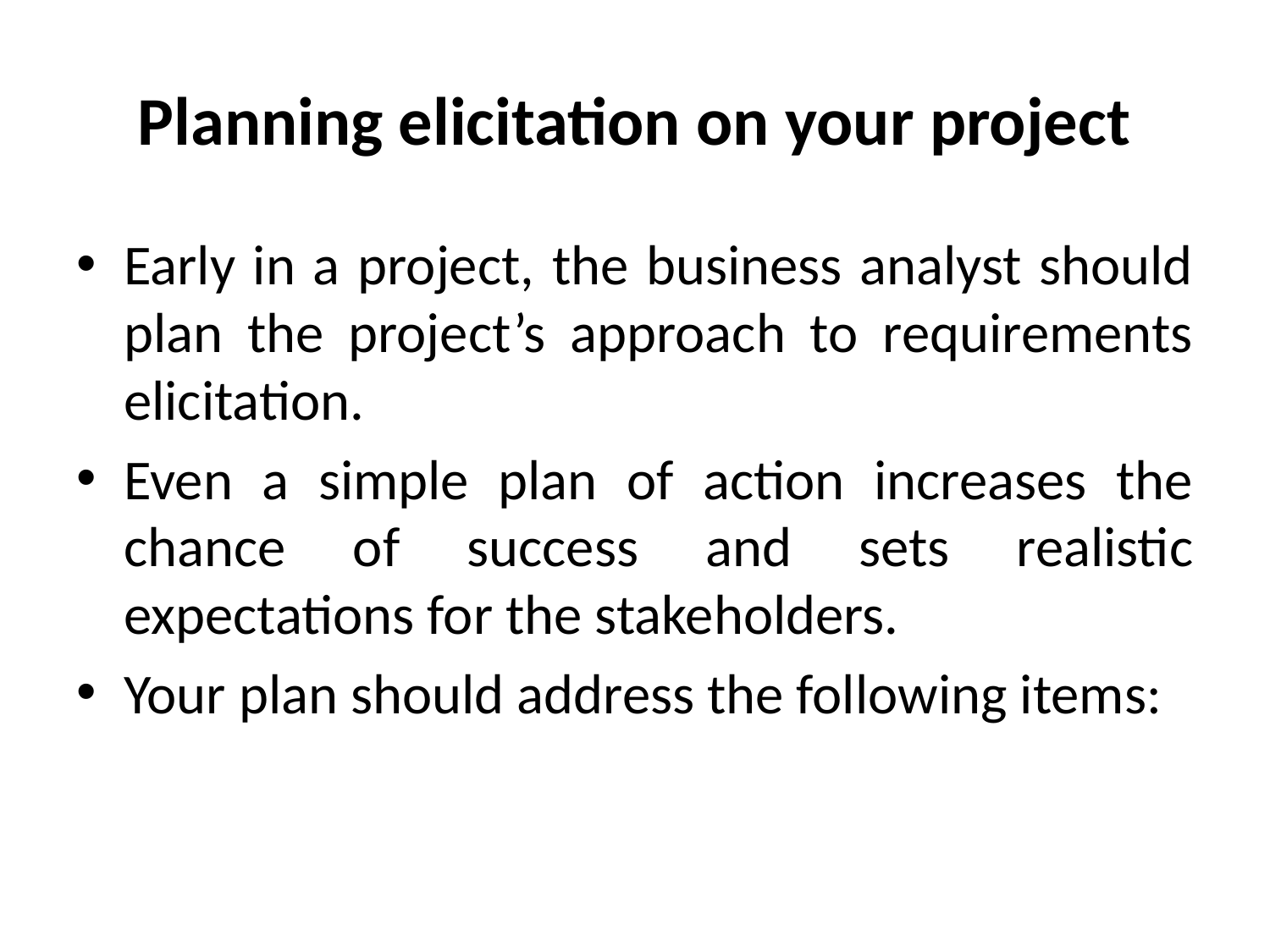

# Planning elicitation on your project
Early in a project, the business analyst should plan the project’s approach to requirements elicitation.
Even a simple plan of action increases the chance of success and sets realistic expectations for the stakeholders.
Your plan should address the following items: